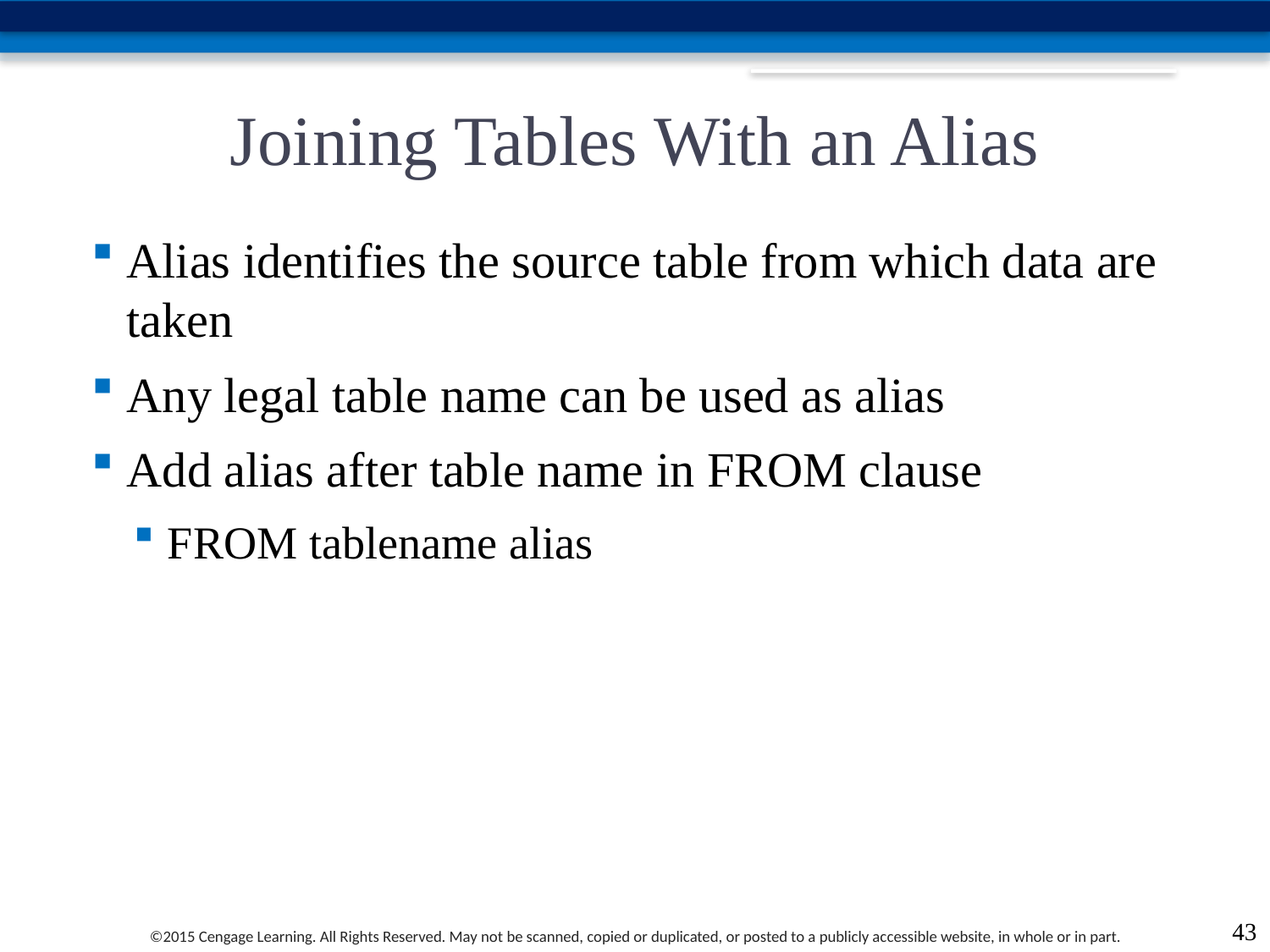

# Joining Tables With an Alias
Alias identifies the source table from which data are taken
Any legal table name can be used as alias
Add alias after table name in FROM clause
FROM tablename alias
43